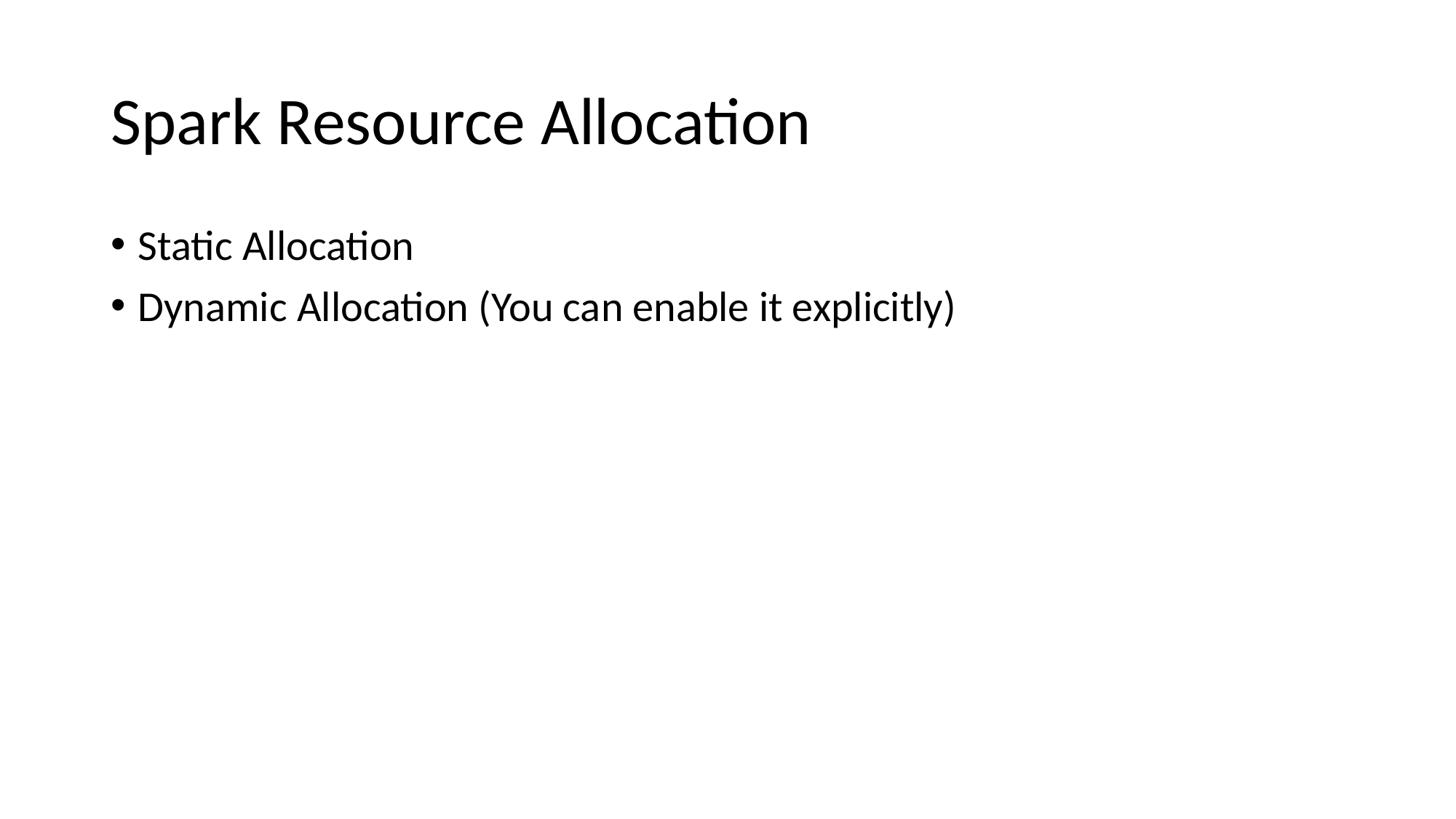

# Spark Resource Allocation
Static Allocation
Dynamic Allocation (You can enable it explicitly)